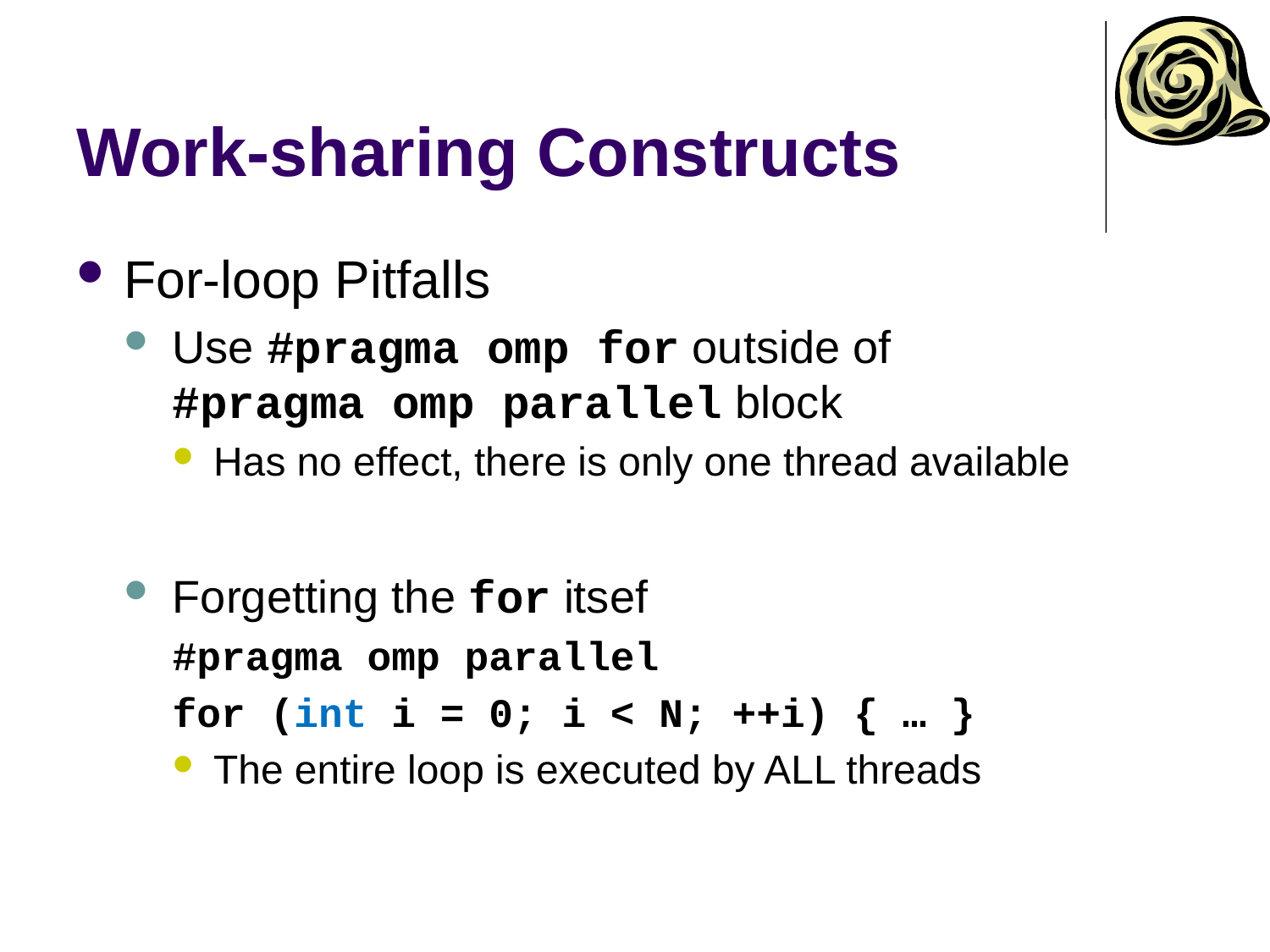

# Work-sharing Constructs
For-loop Pitfalls
Use #pragma omp for outside of
#pragma omp parallel block
Has no effect, there is only one thread available

Forgetting the for itsef
#pragma omp parallel
for (int i = 0; i < N; ++i) { … }
The entire loop is executed by ALL threads